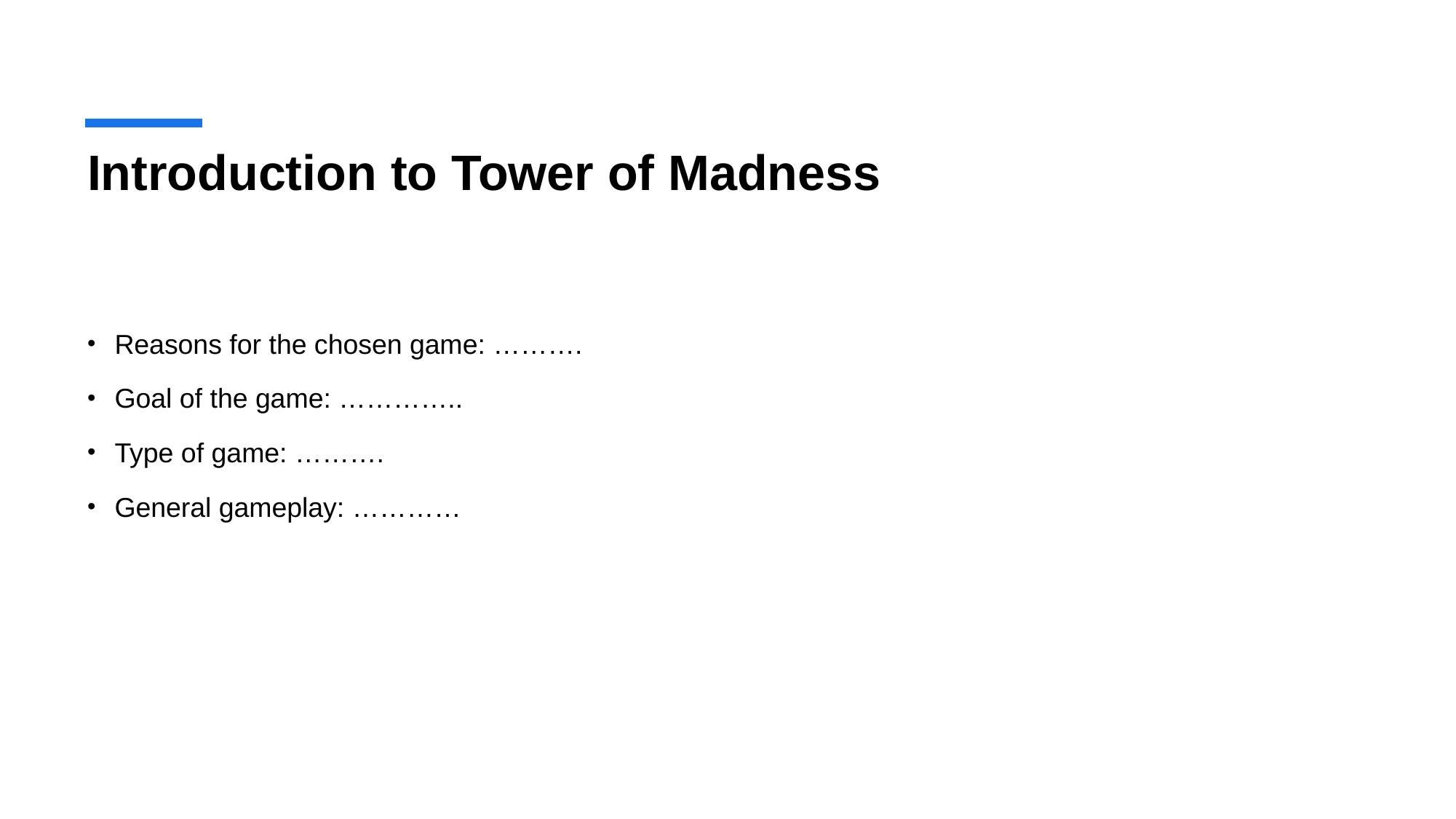

# Introduction to Tower of Madness
Reasons for the chosen game: ……….
Goal of the game: …………..
Type of game: ……….
General gameplay: …………

4